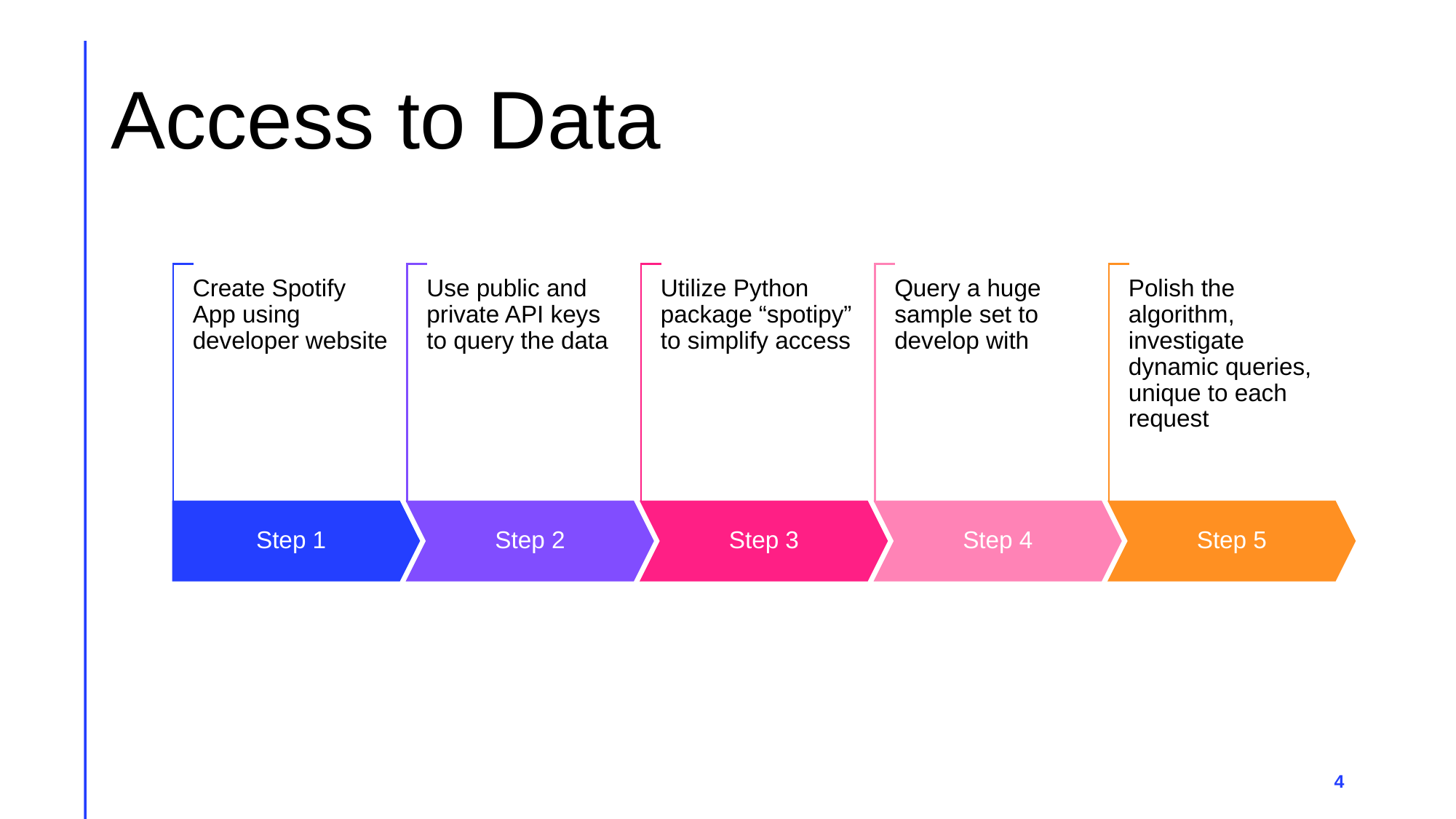

# Access to Data
Step 1
Create Spotify App using developer website
Step 2
Use public and private API keys to query the data
Step 3
Utilize Python package “spotipy” to simplify access
Step 4
Query a huge sample set to develop with
Step 5
Polish the algorithm, investigate dynamic queries, unique to each request
4